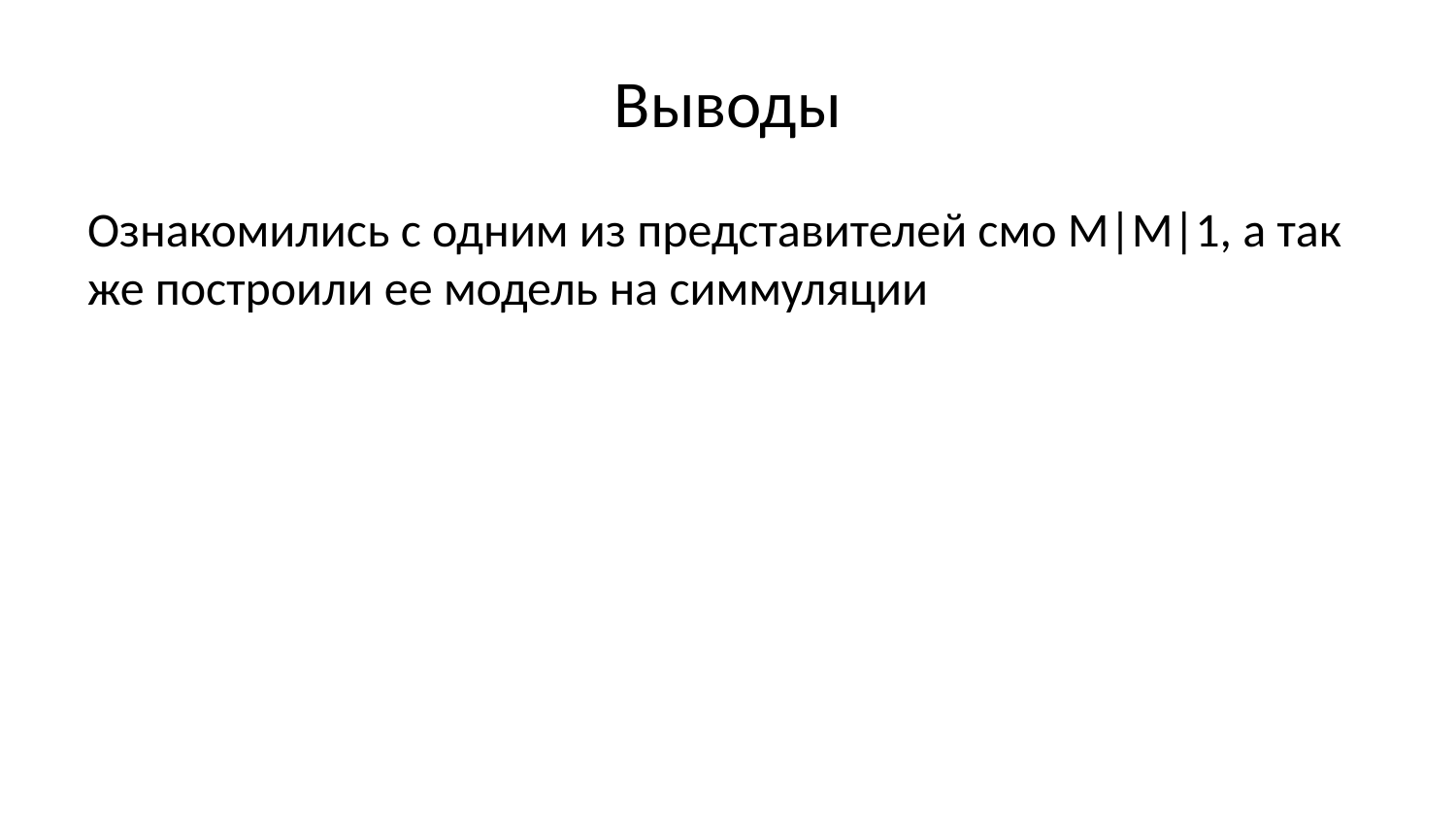

# Выводы
Ознакомились с одним из представителей смо M|M|1, а так же построили ее модель на симмуляции